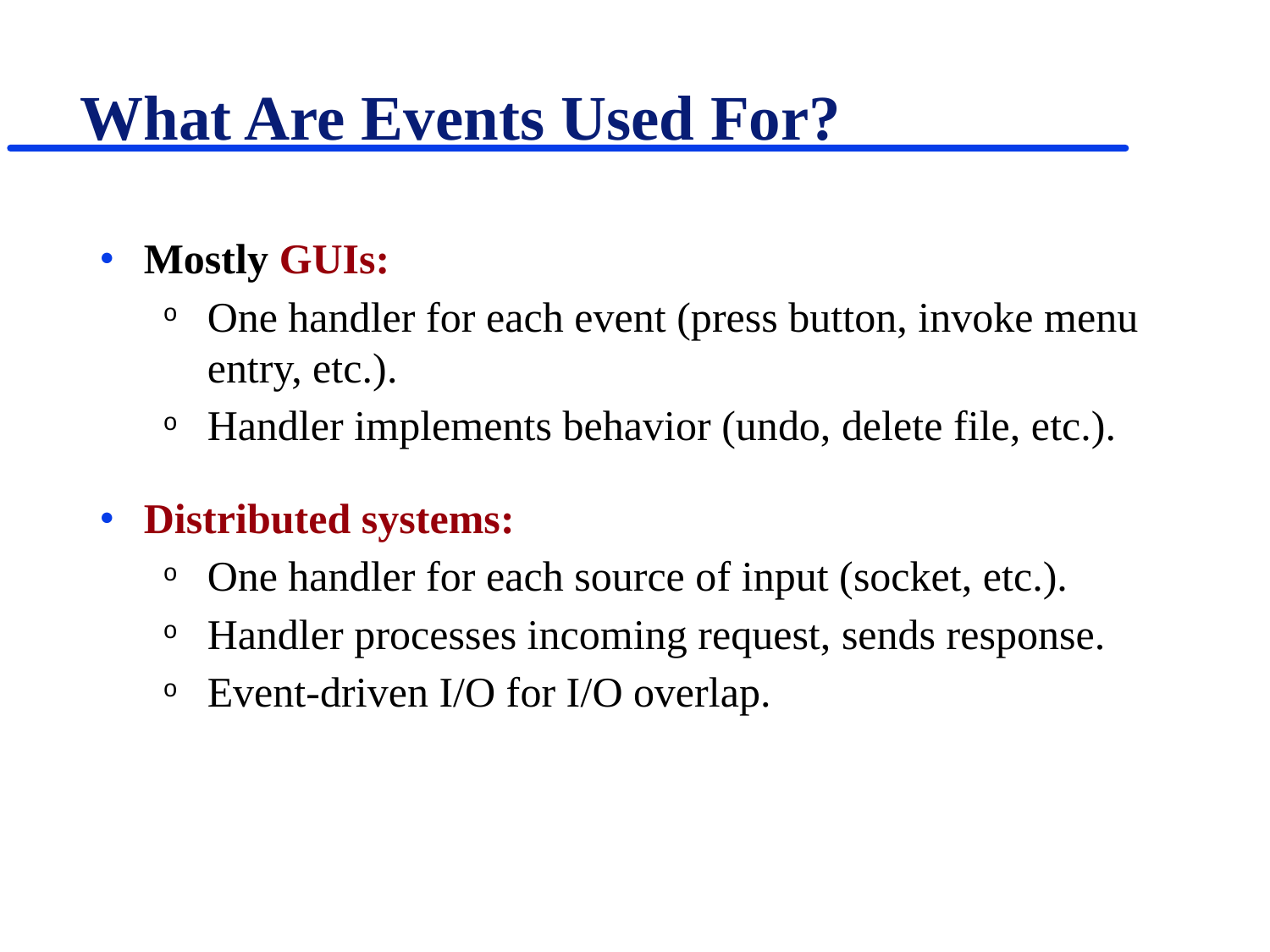

# What Are Events Used For?
Mostly GUIs:
One handler for each event (press button, invoke menu entry, etc.).
Handler implements behavior (undo, delete file, etc.).
Distributed systems:
One handler for each source of input (socket, etc.).
Handler processes incoming request, sends response.
Event-driven I/O for I/O overlap.